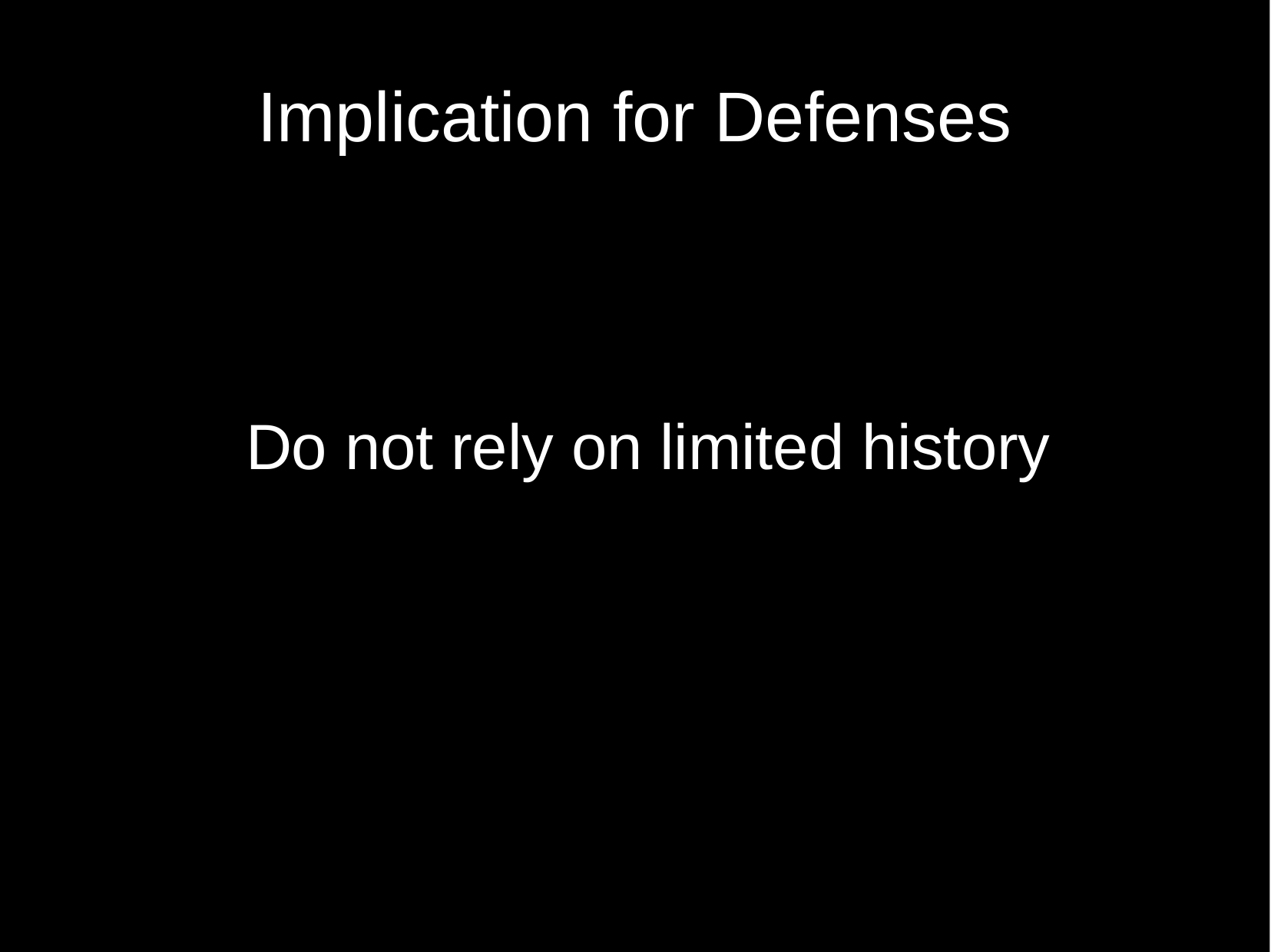

Implication for Defenses
Do not rely on limited history